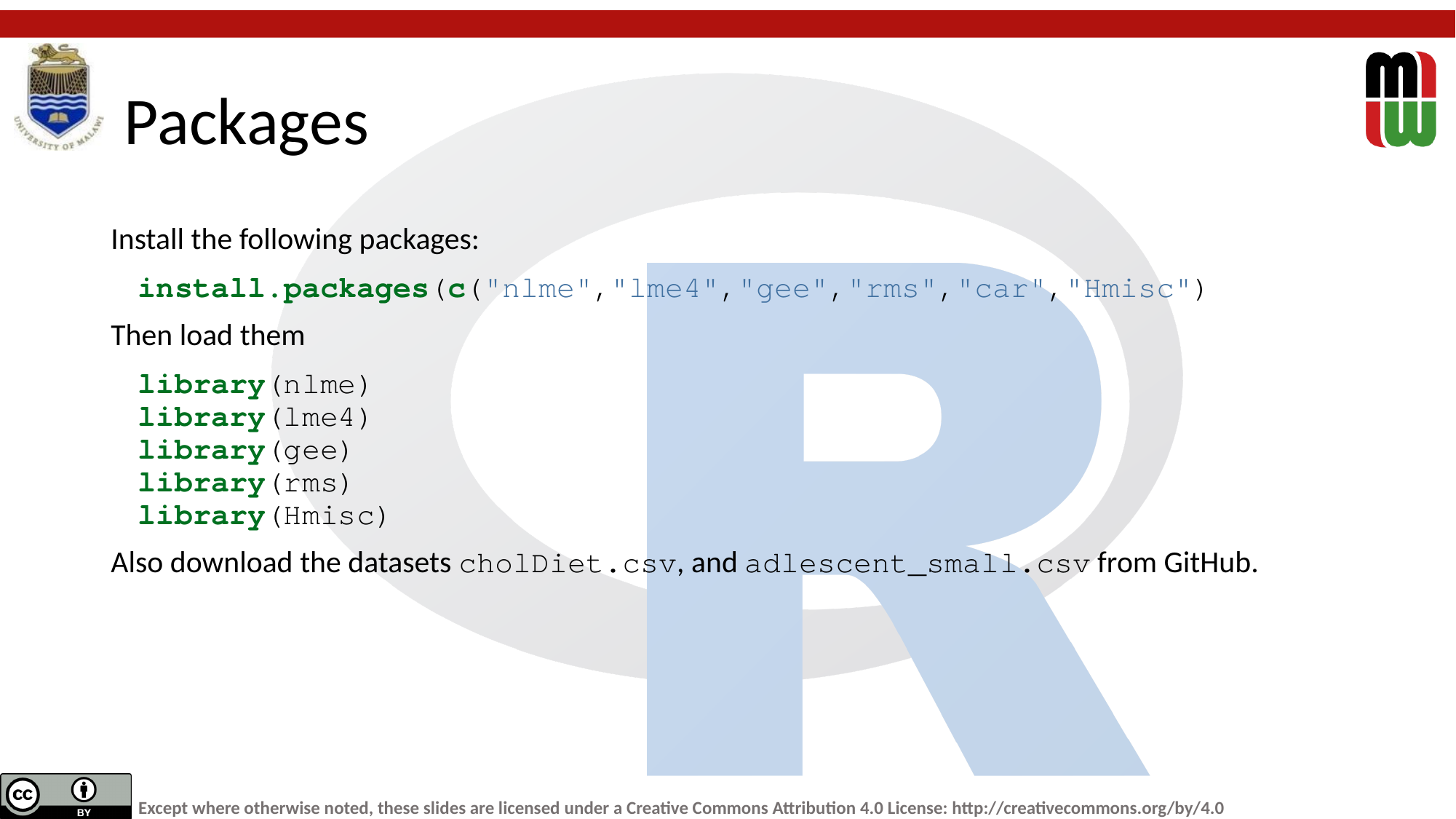

# Packages
Install the following packages:
install.packages(c("nlme","lme4","gee","rms","car","Hmisc")
Then load them
library(nlme)
library(lme4)
library(gee)
library(rms)
library(Hmisc)
Also download the datasets cholDiet.csv, and adlescent_small.csv from GitHub.